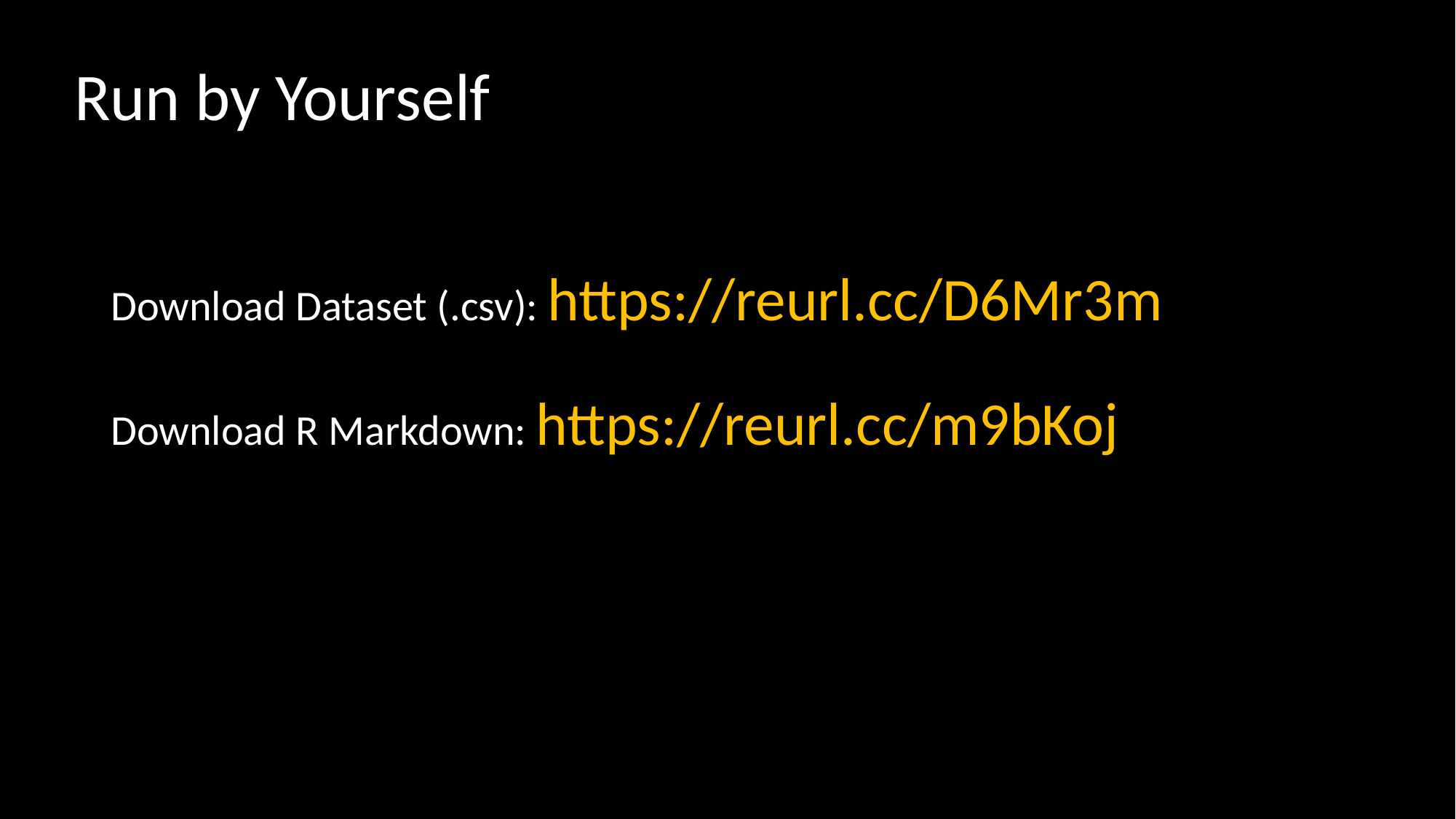

# Run by Yourself
Download Dataset (.csv): https://reurl.cc/D6Mr3m
Download R Markdown: https://reurl.cc/m9bKoj